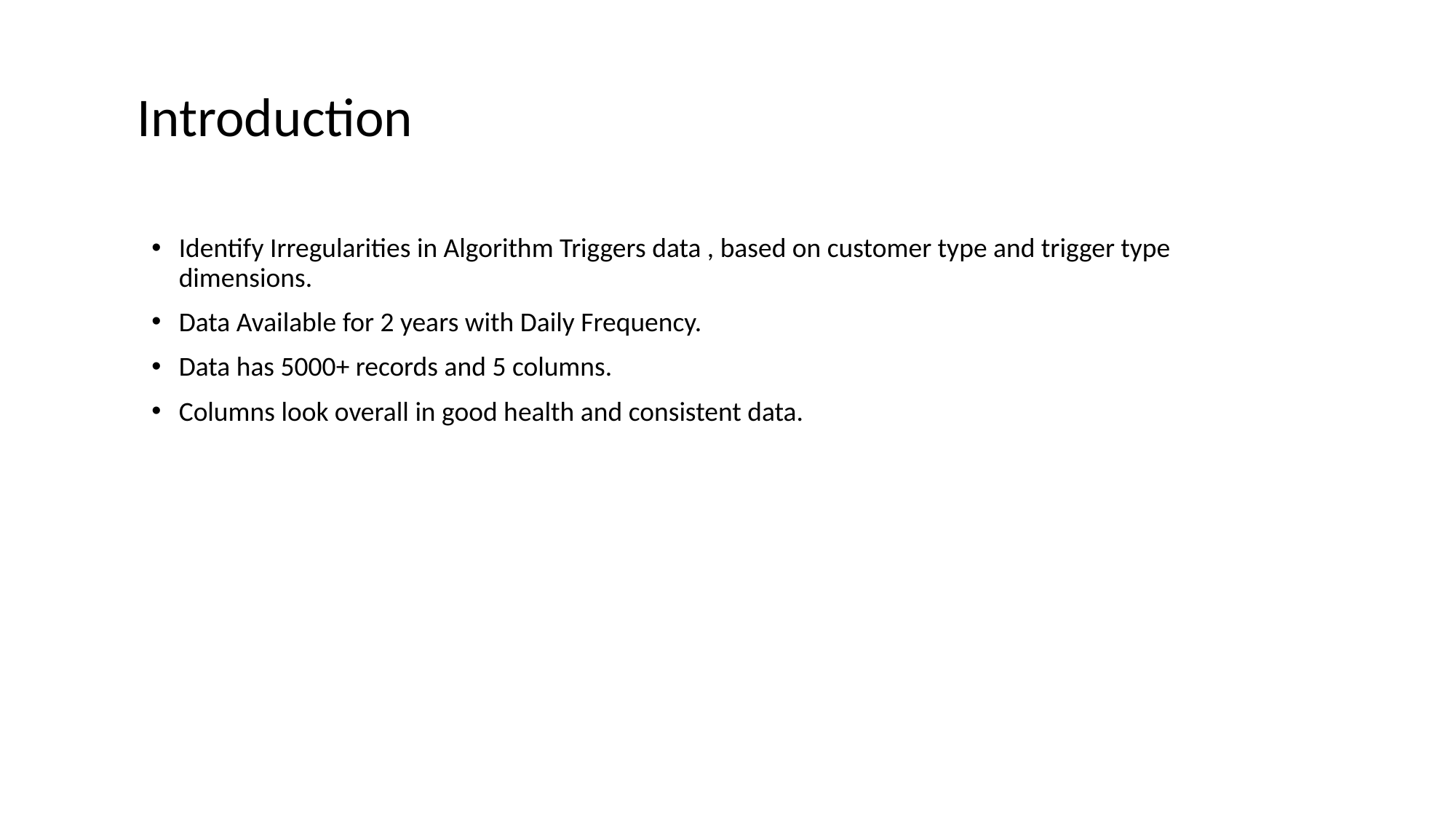

# Introduction
Identify Irregularities in Algorithm Triggers data , based on customer type and trigger type dimensions.
Data Available for 2 years with Daily Frequency.
Data has 5000+ records and 5 columns.
Columns look overall in good health and consistent data.